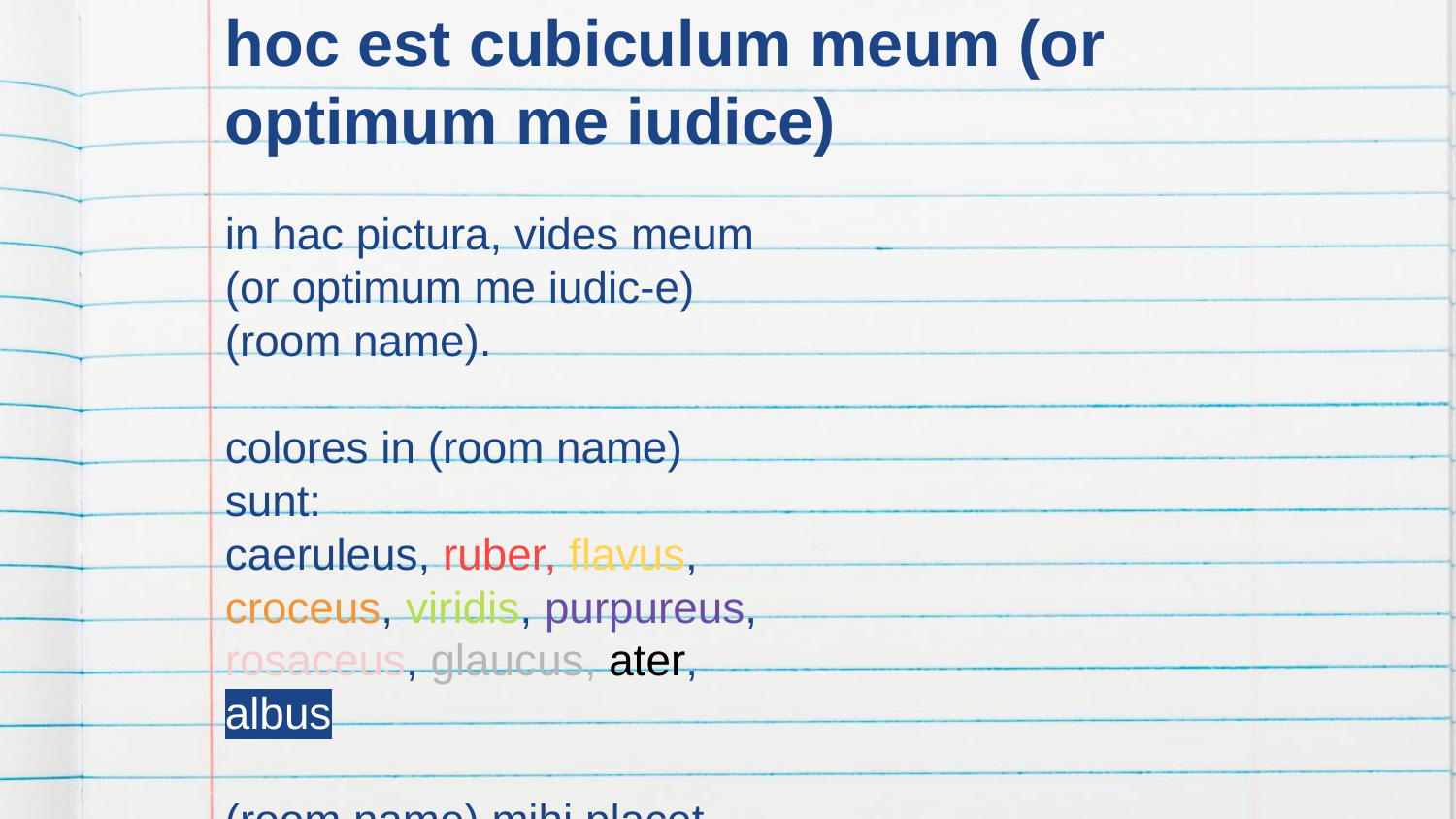

# hoc est cubiculum meum (or optimum me iudice)
in hac pictura, vides meum (or optimum me iudic-e) (room name).

colores in (room name) sunt:
caeruleus, ruber, flavus, croceus, viridis, purpureus, rosaceus, glaucus, ater, albus

(room name) mihi placet.
OR
(room name) mihi non placet.